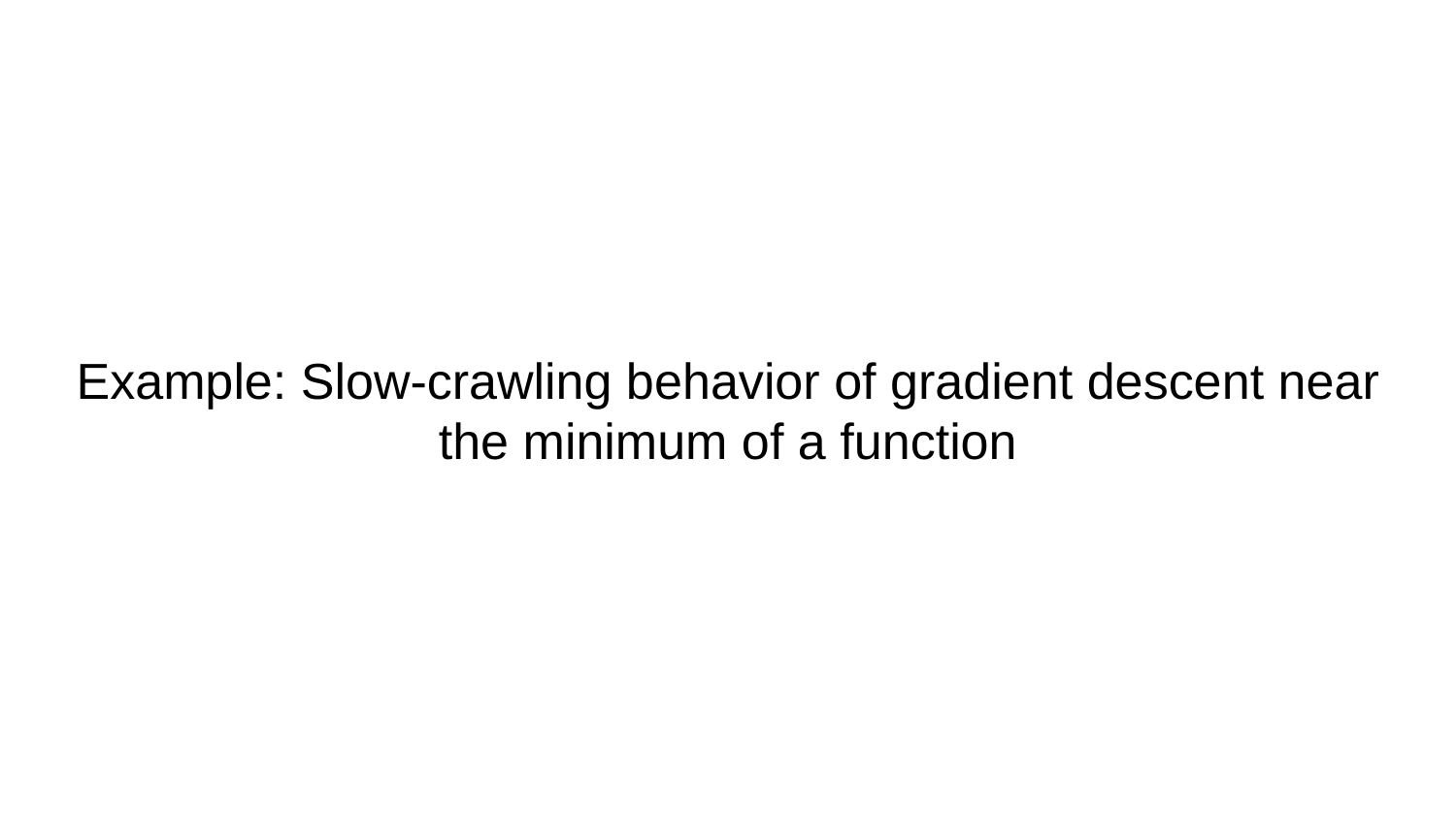

# Example: Slow-crawling behavior of gradient descent near the minimum of a function